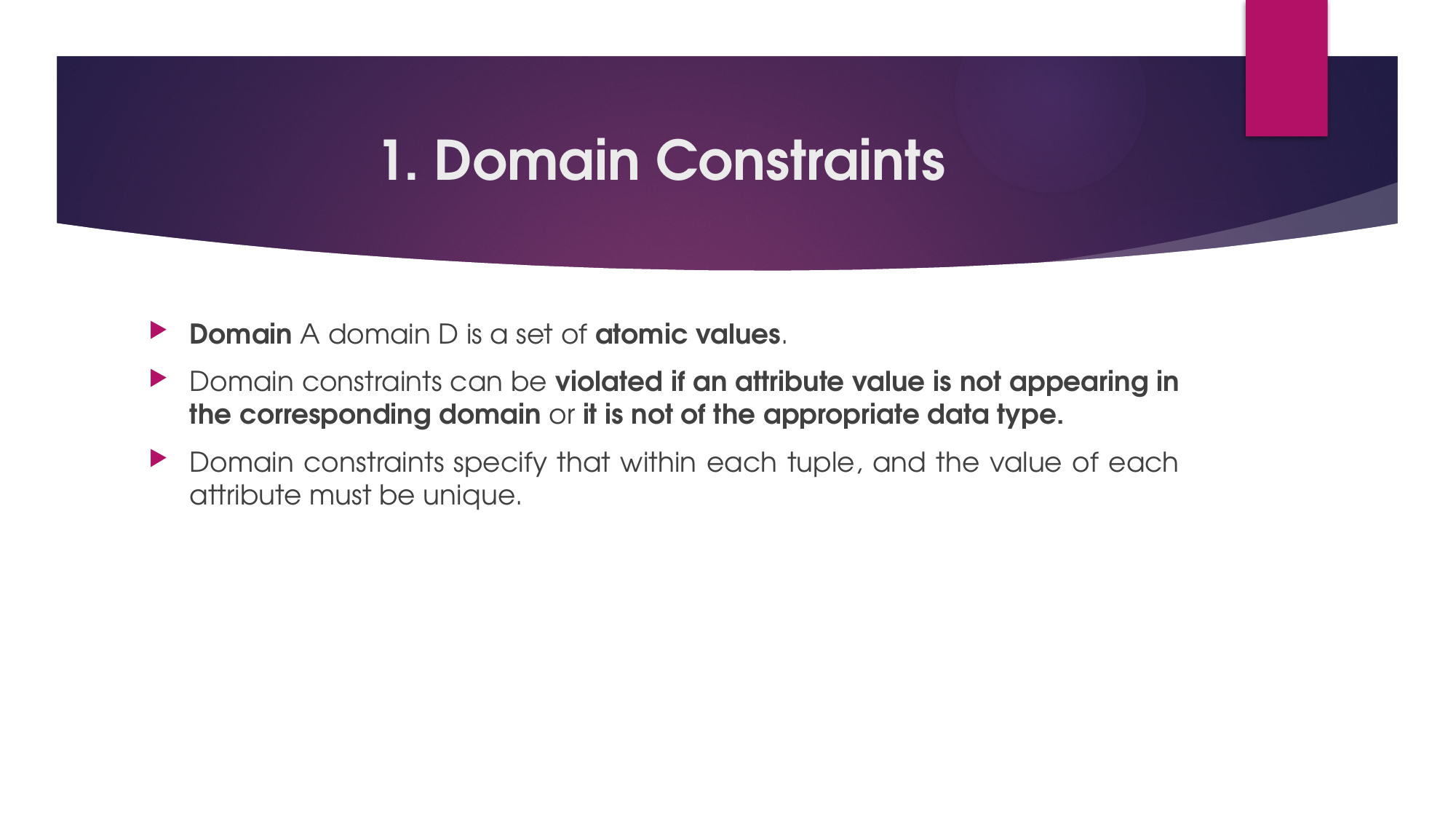

# 1. Domain Constraints
Domain A domain D is a set of atomic values.
Domain constraints can be violated if an attribute value is not appearing in the corresponding domain or it is not of the appropriate data type.
Domain constraints specify that within each tuple, and the value of each attribute must be unique.